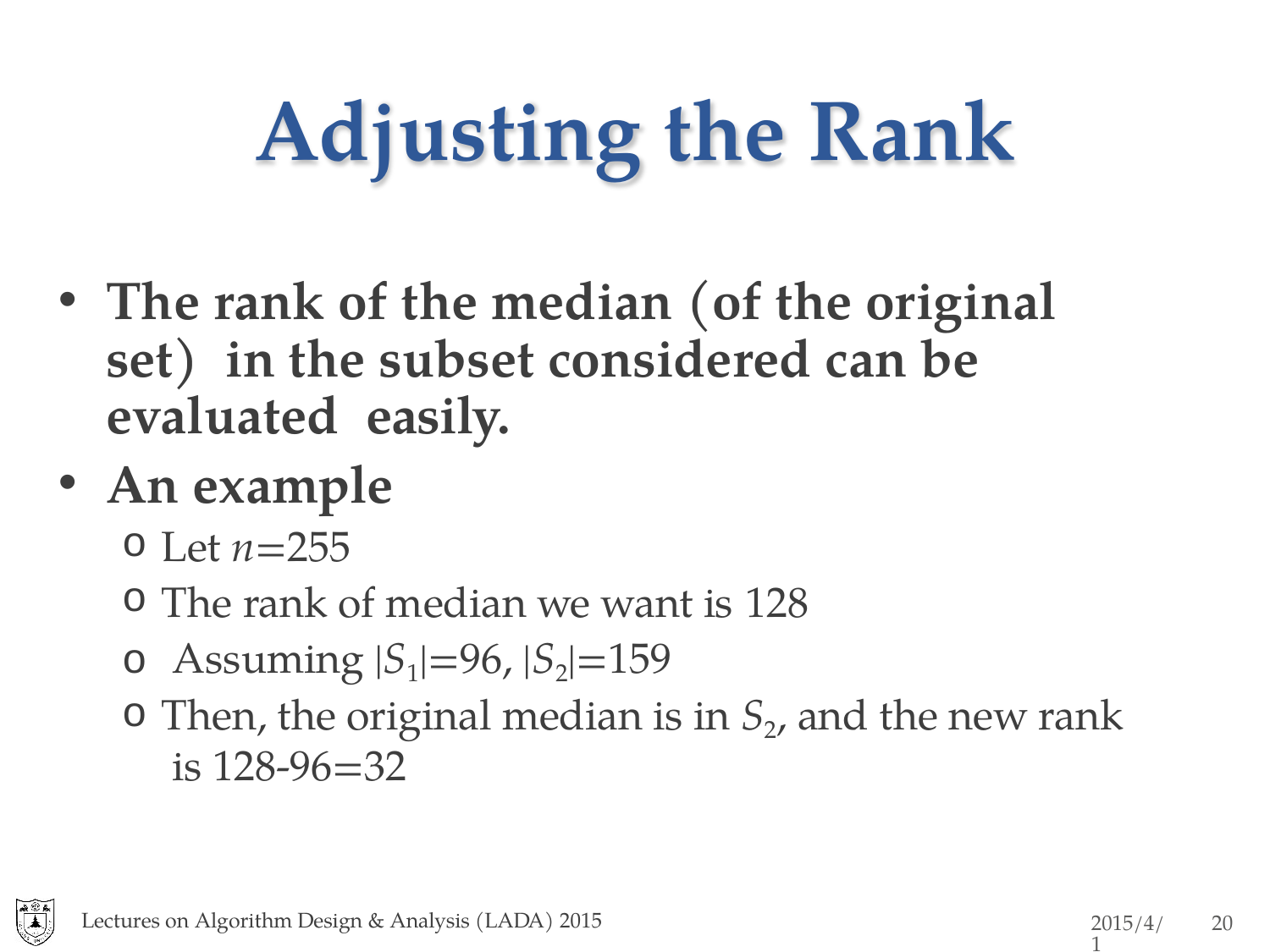

# Adjusting the Rank
The rank of the median (of the original set)  in the subset considered can be evaluated  easily.
An example
Let n=255
The rank of median we want is 128
o Assuming |S1|=96, |S2|=159
Then, the original median is in S2, and the new rank  is 128-96=32
Lectures on Algorithm Design & Analysis (LADA) 2015
20
2015/4/1